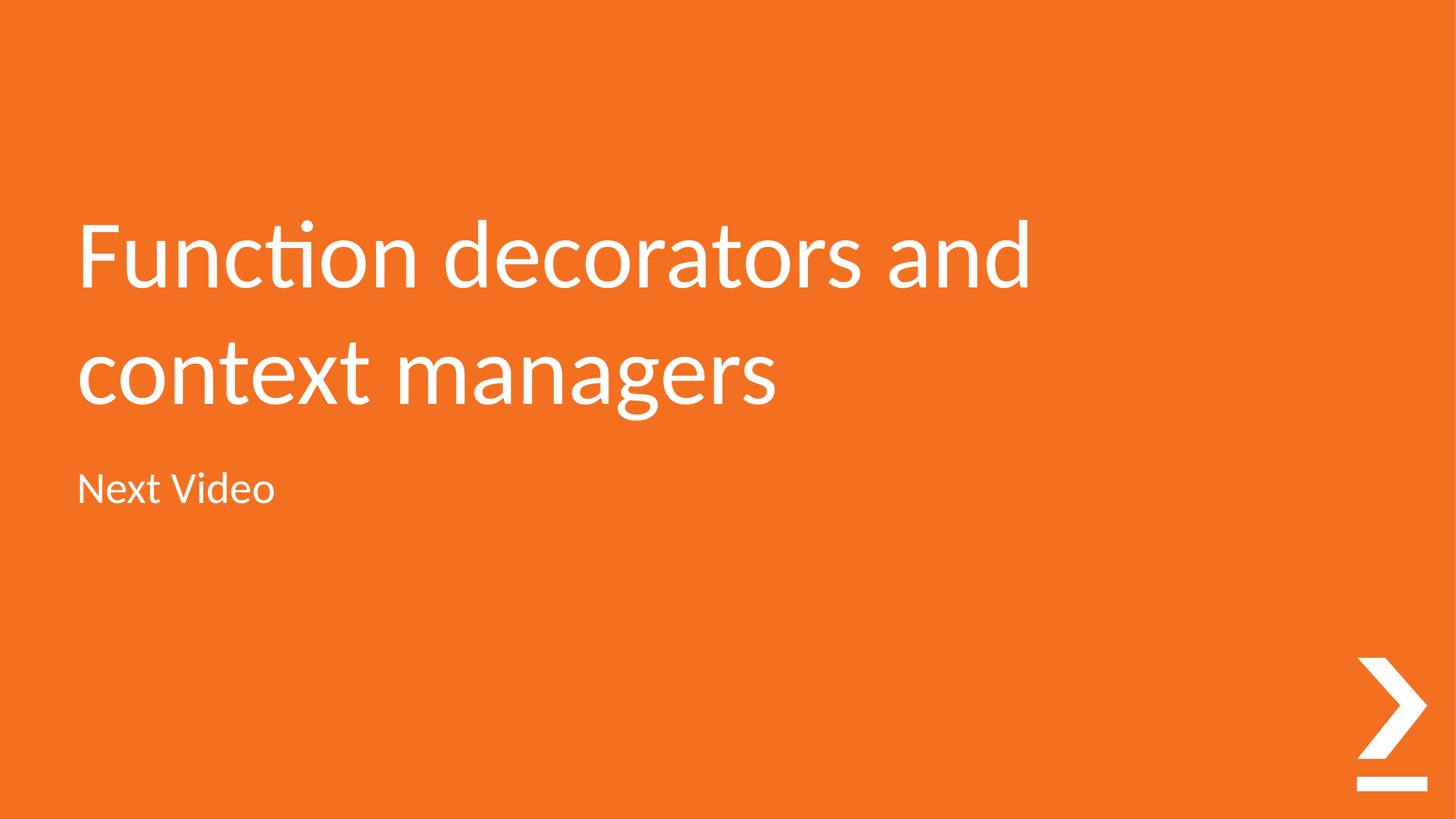

# Function decorators and context managers
Next Video